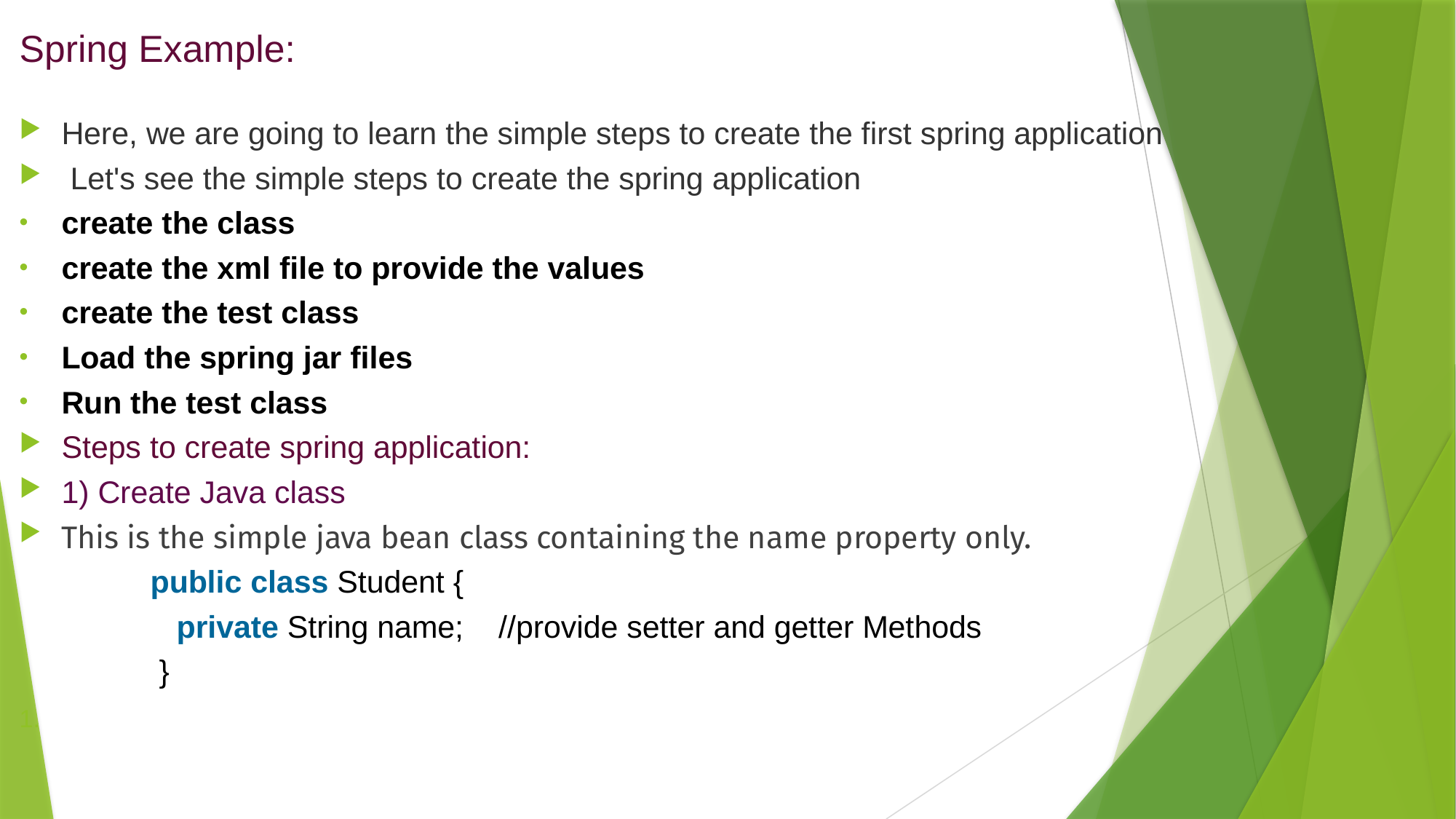

# Spring Example:
Here, we are going to learn the simple steps to create the first spring application
 Let's see the simple steps to create the spring application
create the class
create the xml file to provide the values
create the test class
Load the spring jar files
Run the test class
Steps to create spring application:
1) Create Java class
This is the simple java bean class containing the name property only.
               public class Student {
                  private String name;    //provide setter and getter Methods
                }